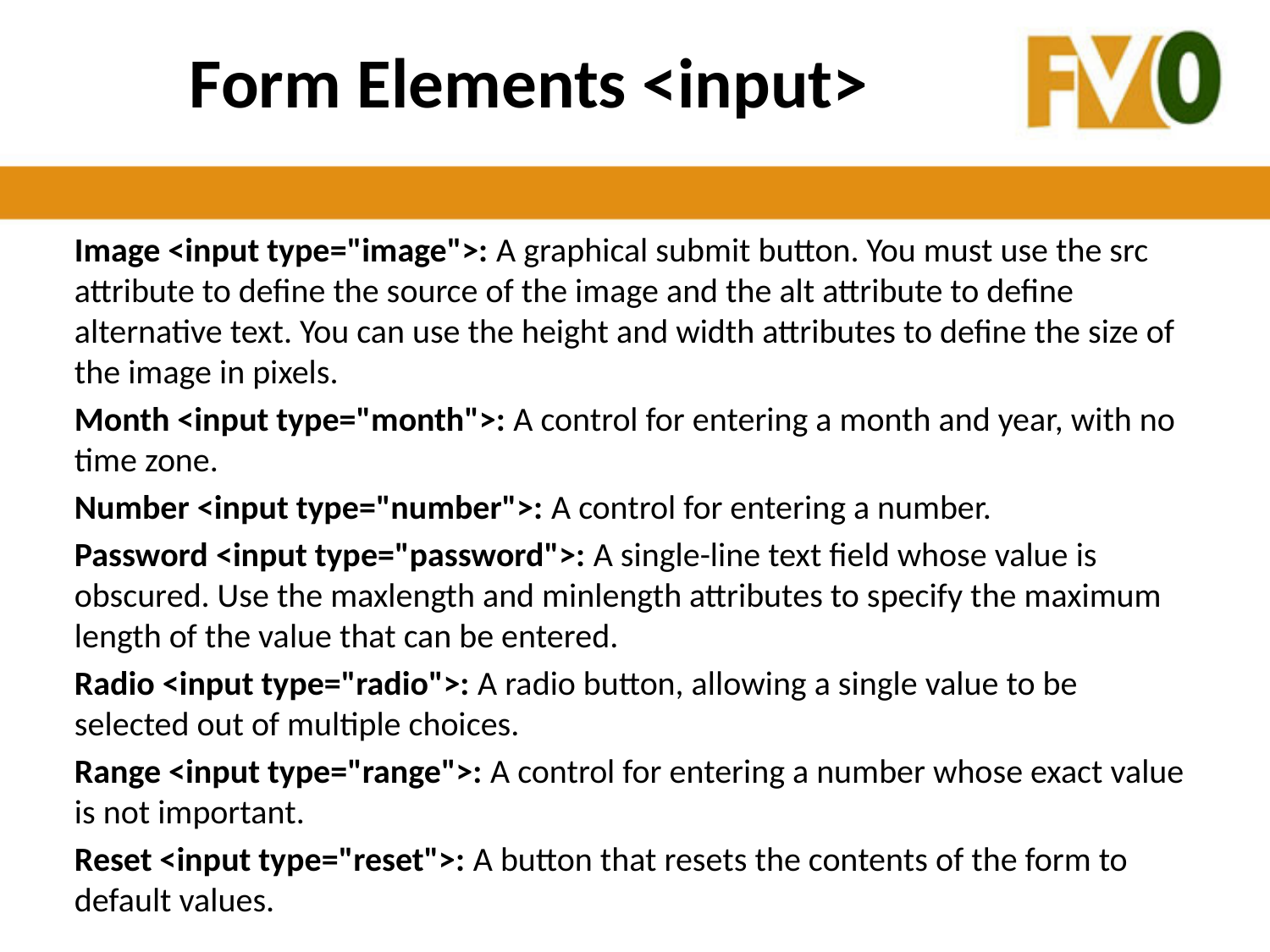

# Form Elements <input>
Image <input type="image">: A graphical submit button. You must use the src attribute to define the source of the image and the alt attribute to define alternative text. You can use the height and width attributes to define the size of the image in pixels.
Month <input type="month">: A control for entering a month and year, with no time zone.
Number <input type="number">: A control for entering a number.
Password <input type="password">: A single-line text field whose value is obscured. Use the maxlength and minlength attributes to specify the maximum length of the value that can be entered.
Radio <input type="radio">: A radio button, allowing a single value to be selected out of multiple choices.
Range <input type="range">: A control for entering a number whose exact value is not important.
Reset <input type="reset">: A button that resets the contents of the form to default values.